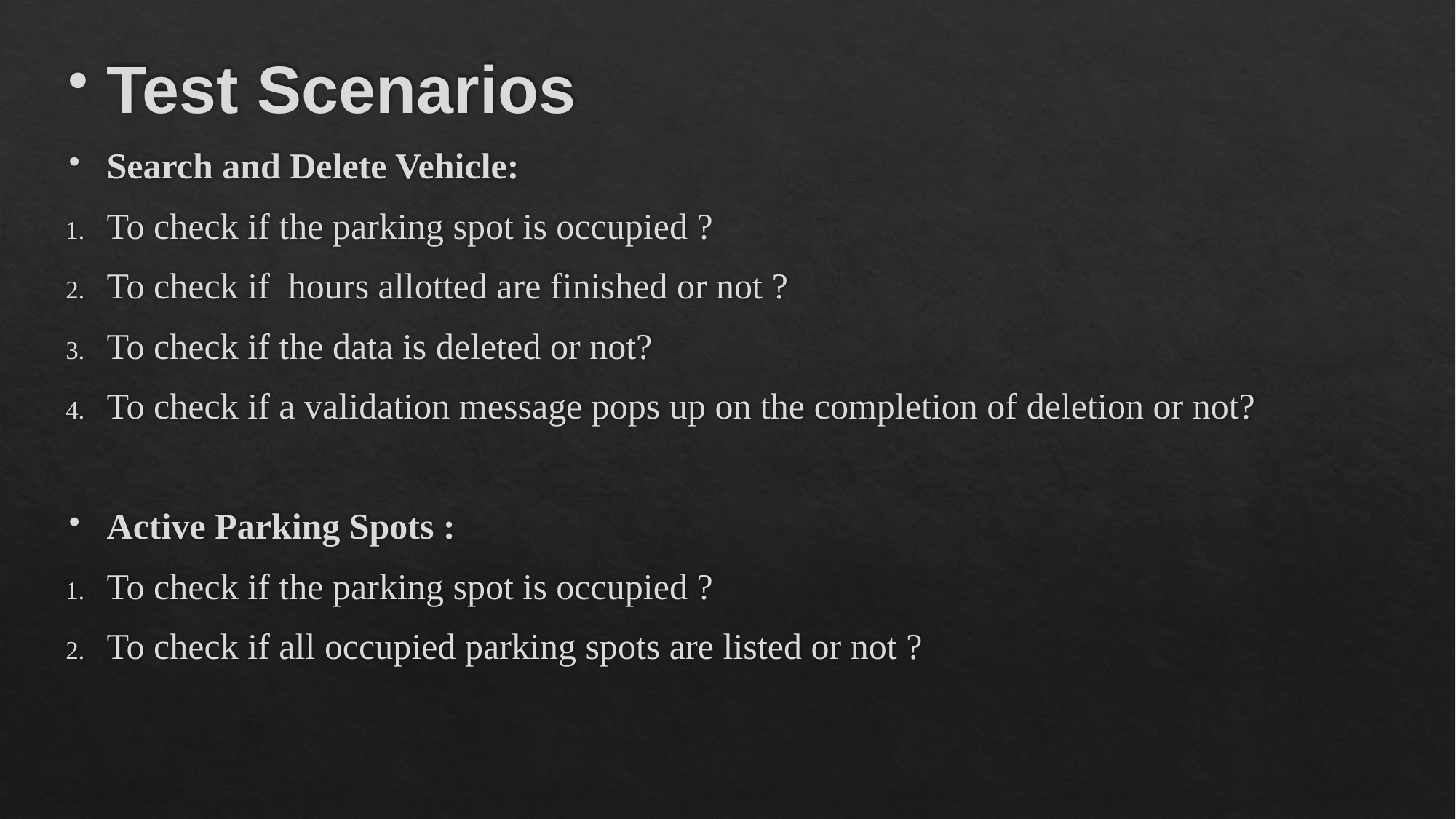

Test Scenarios
Search and Delete Vehicle:
To check if the parking spot is occupied ?
To check if  hours allotted are finished or not ?
To check if the data is deleted or not?
To check if a validation message pops up on the completion of deletion or not?

Active Parking Spots :
To check if the parking spot is occupied ?
To check if all occupied parking spots are listed or not ?